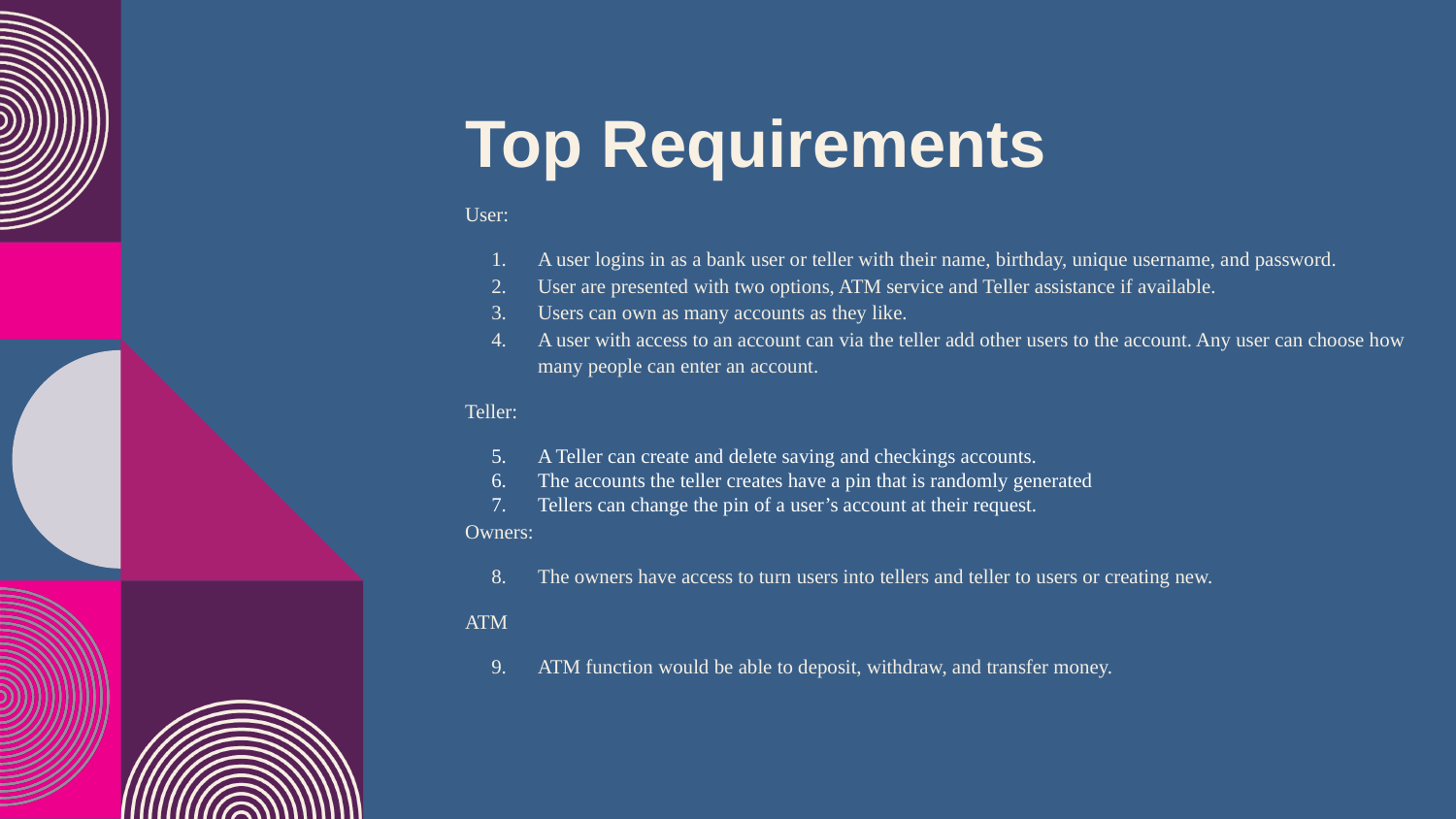

# Top Requirements
User:
A user logins in as a bank user or teller with their name, birthday, unique username, and password.
User are presented with two options, ATM service and Teller assistance if available.
Users can own as many accounts as they like.
A user with access to an account can via the teller add other users to the account. Any user can choose how many people can enter an account.
Teller:
A Teller can create and delete saving and checkings accounts.
The accounts the teller creates have a pin that is randomly generated
Tellers can change the pin of a user’s account at their request.
Owners:
The owners have access to turn users into tellers and teller to users or creating new.
ATM
ATM function would be able to deposit, withdraw, and transfer money.